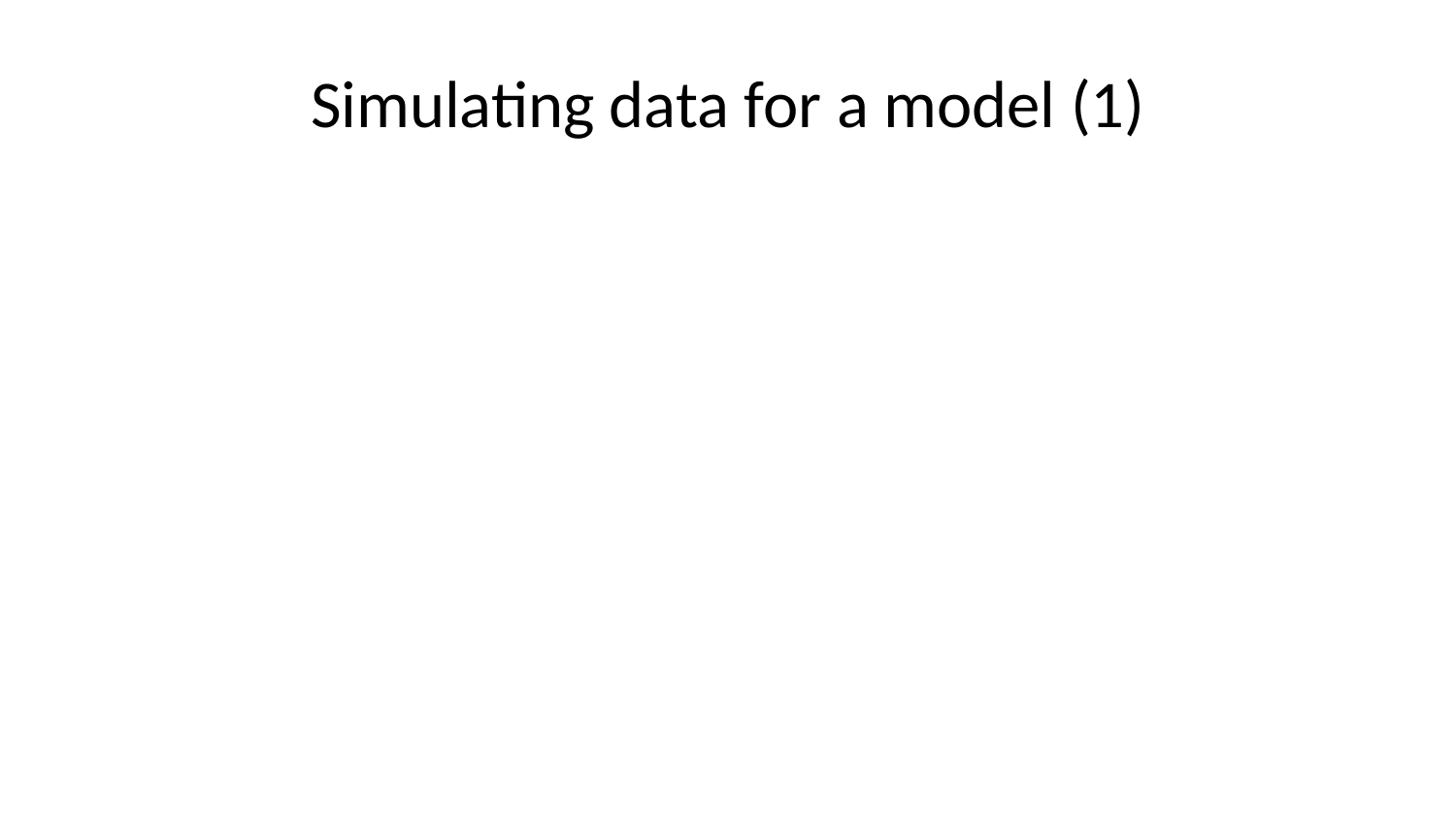

# Simulating data for a model (1)